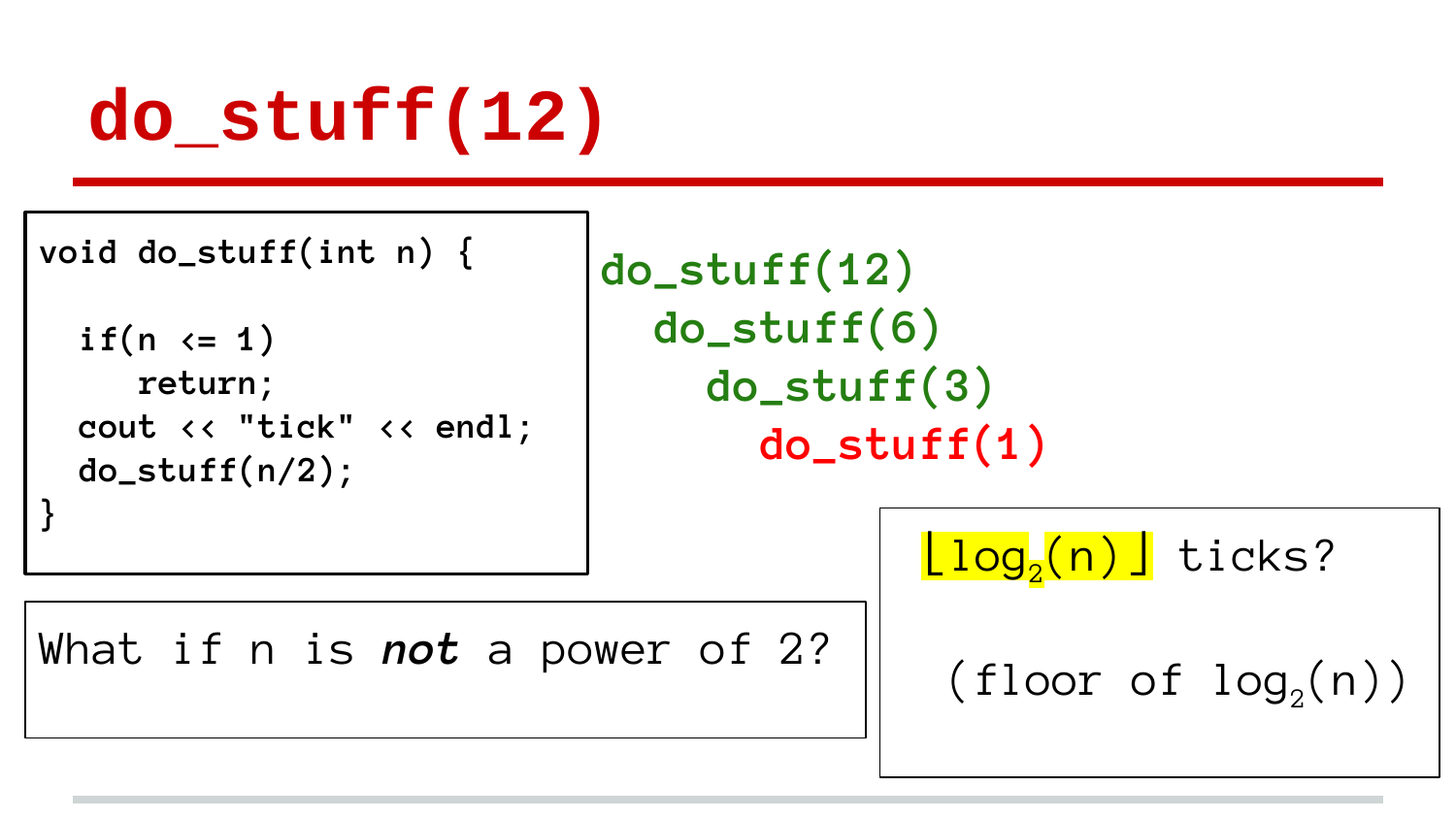

# do_stuff(12)
void do_stuff(int n) {

  if(n <= 1)
     return;
  cout << "tick" << endl;
  do_stuff(n/2);
}
do_stuff(12)
  do_stuff(6)
    do_stuff(3)
      do_stuff(1)

 ⌊log2(n)⌋ ticks?

  (floor of log2(n))
What if n is not a power of 2?